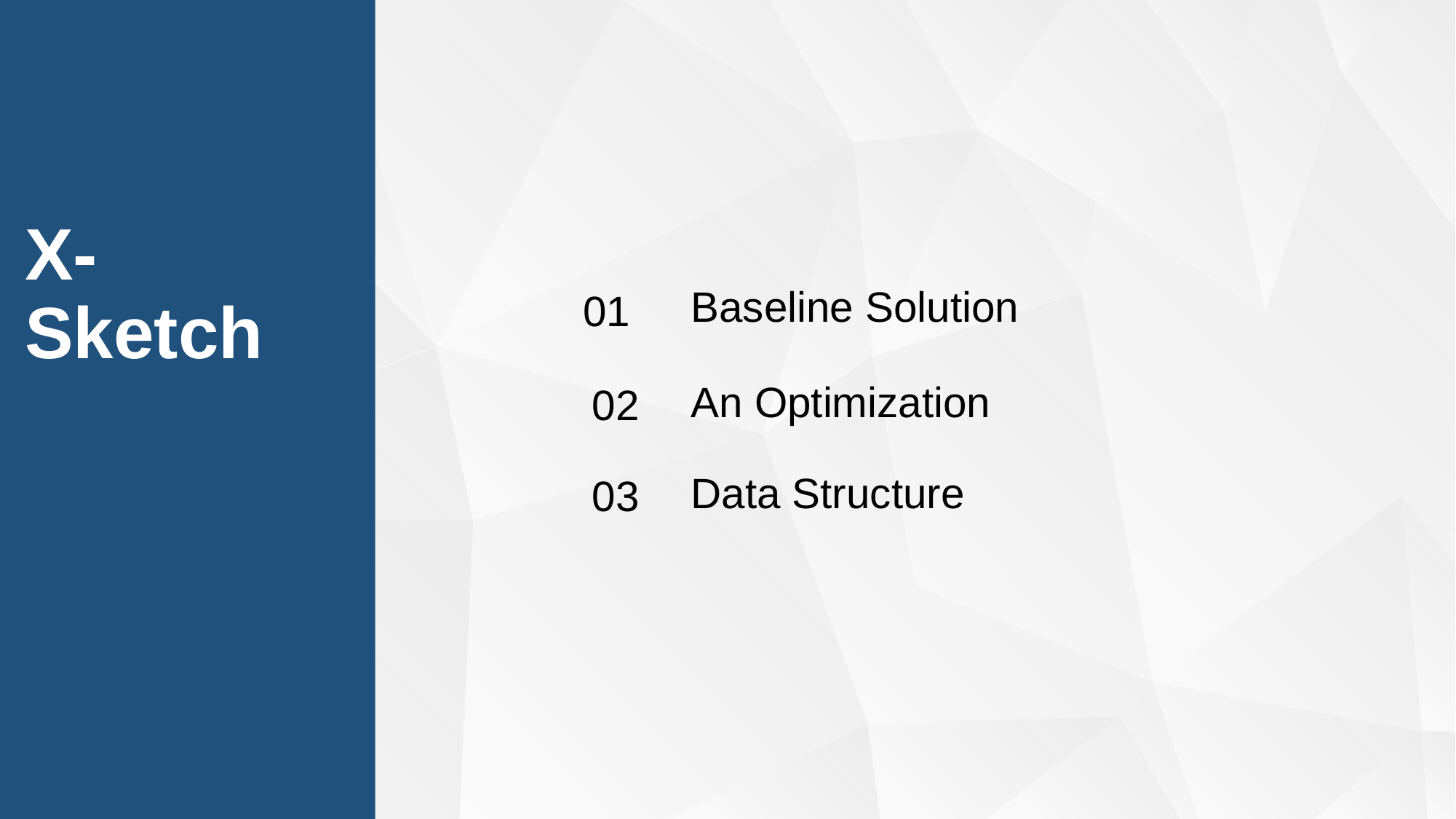

X-Sketch
Baseline Solution
 	  01
An Optimization
            02
Data Structure
            03